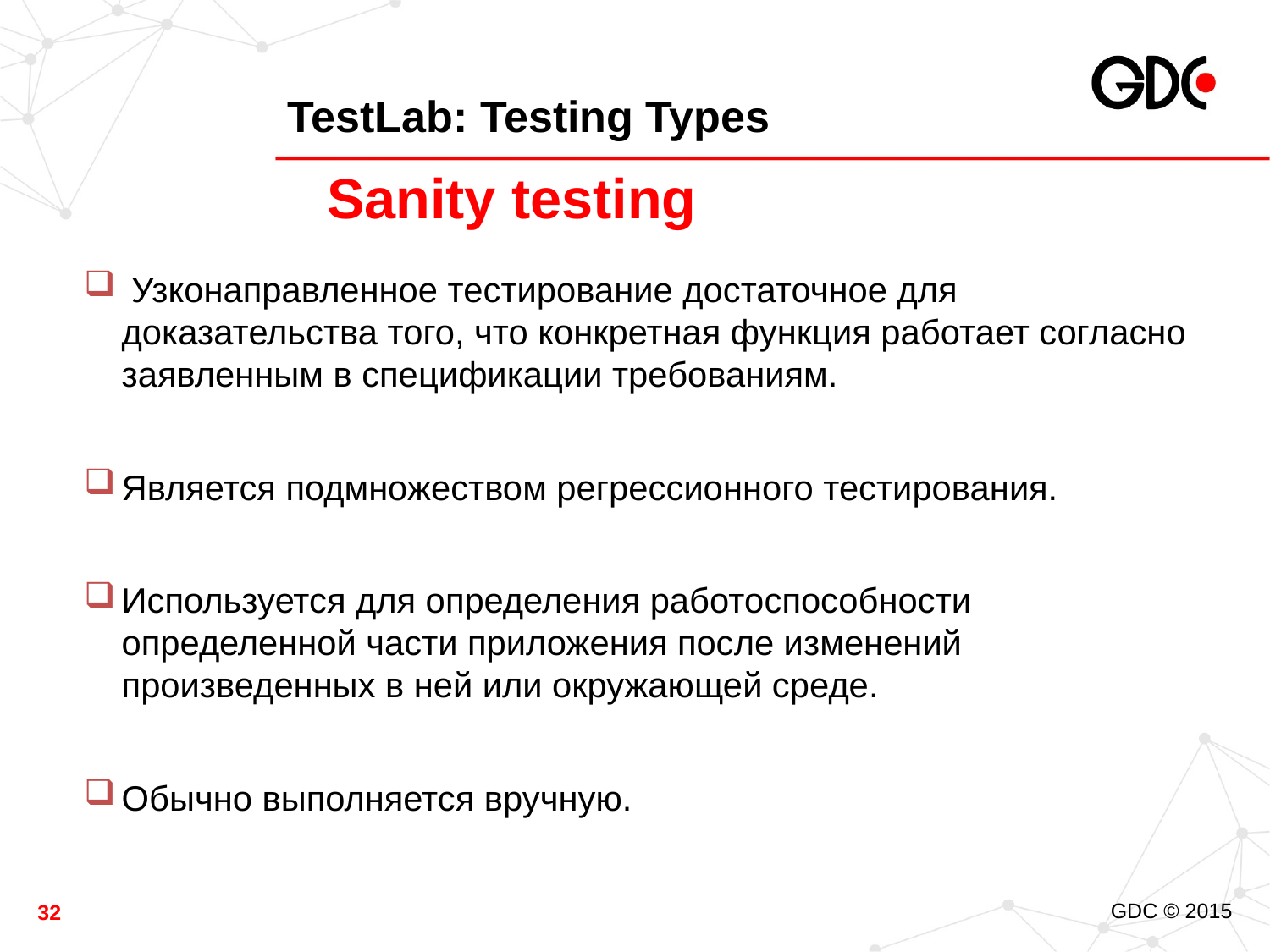

# TestLab: Testing Types
                Sanity testing

 Узконаправленное тестирование достаточное для доказательства того, что конкретная функция работает согласно заявленным в спецификации требованиям.

Является подмножеством регрессионного тестирования.

Используется для определения работоспособности определенной части приложения после изменений произведенных в ней или окружающей среде.

Обычно выполняется вручную.